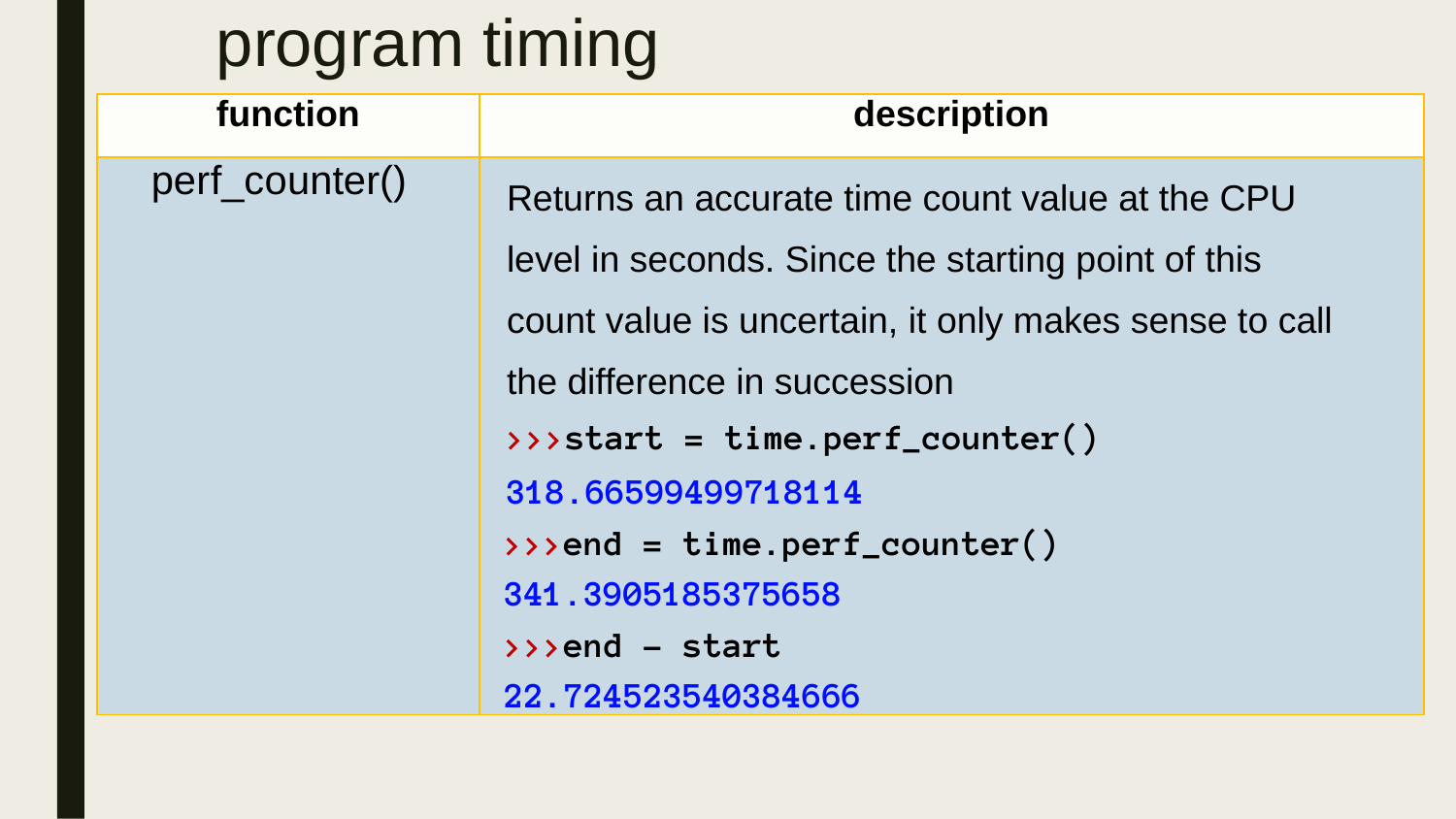

# program timing
| function | description |
| --- | --- |
| perf\_counter() | Returns an accurate time count value at the CPU level in seconds. Since the starting point of this count value is uncertain, it only makes sense to call the difference in succession >>>start = time.perf\_counter() 318.66599499718114 >>>end = time.perf\_counter() 341.3905185375658 >>>end - start 22.724523540384666 |